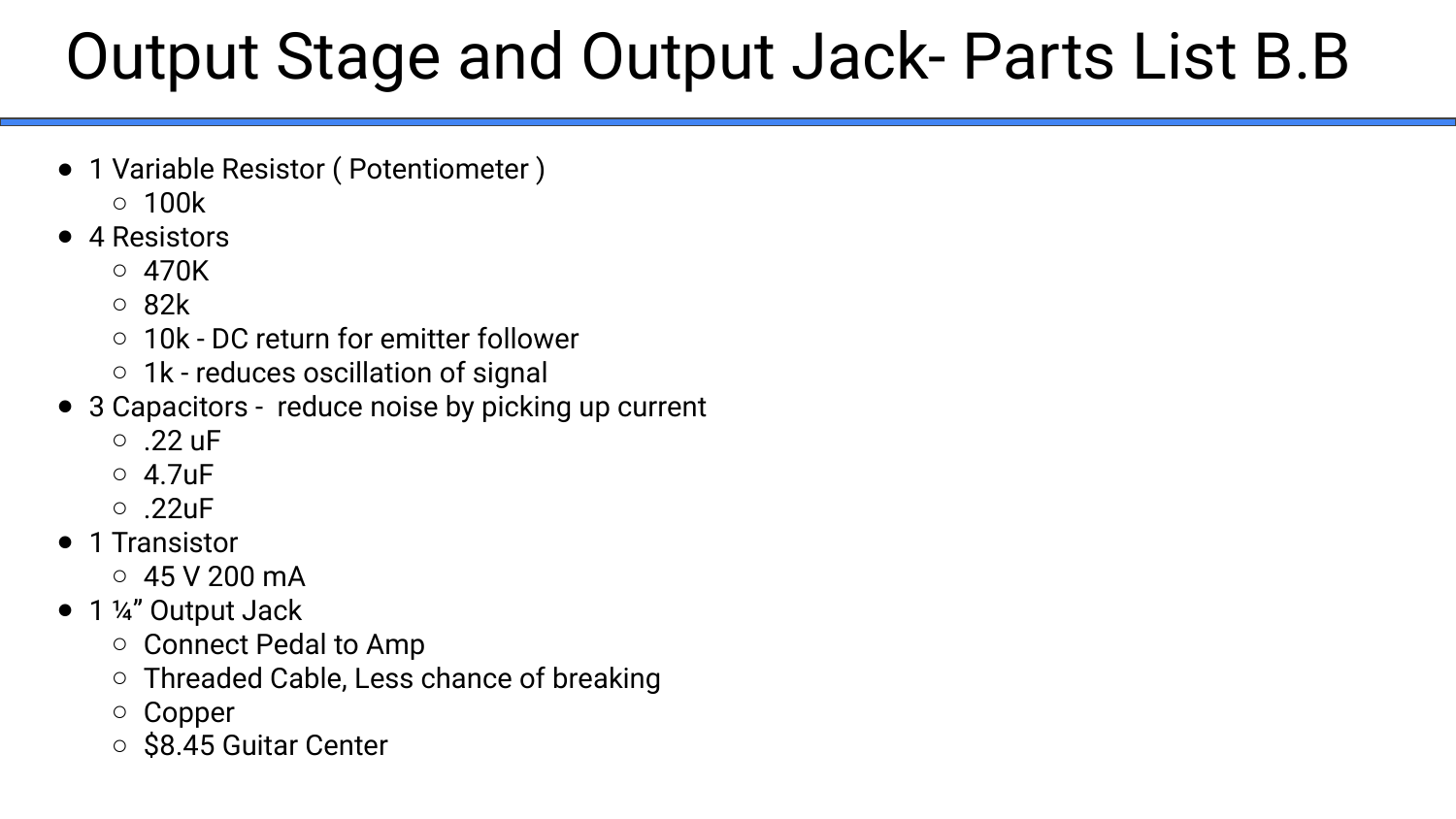

Output Stage and Output Jack- Parts List B.B

1 Variable Resistor ( Potentiometer )
100k
4 Resistors
470K
82k
10k - DC return for emitter follower
1k - reduces oscillation of signal
3 Capacitors -  reduce noise by picking up current
.22 uF
4.7uF
.22uF
1 Transistor
45 V 200 mA
1 ¼” Output Jack
Connect Pedal to Amp
Threaded Cable, Less chance of breaking
Copper
$8.45 Guitar Center